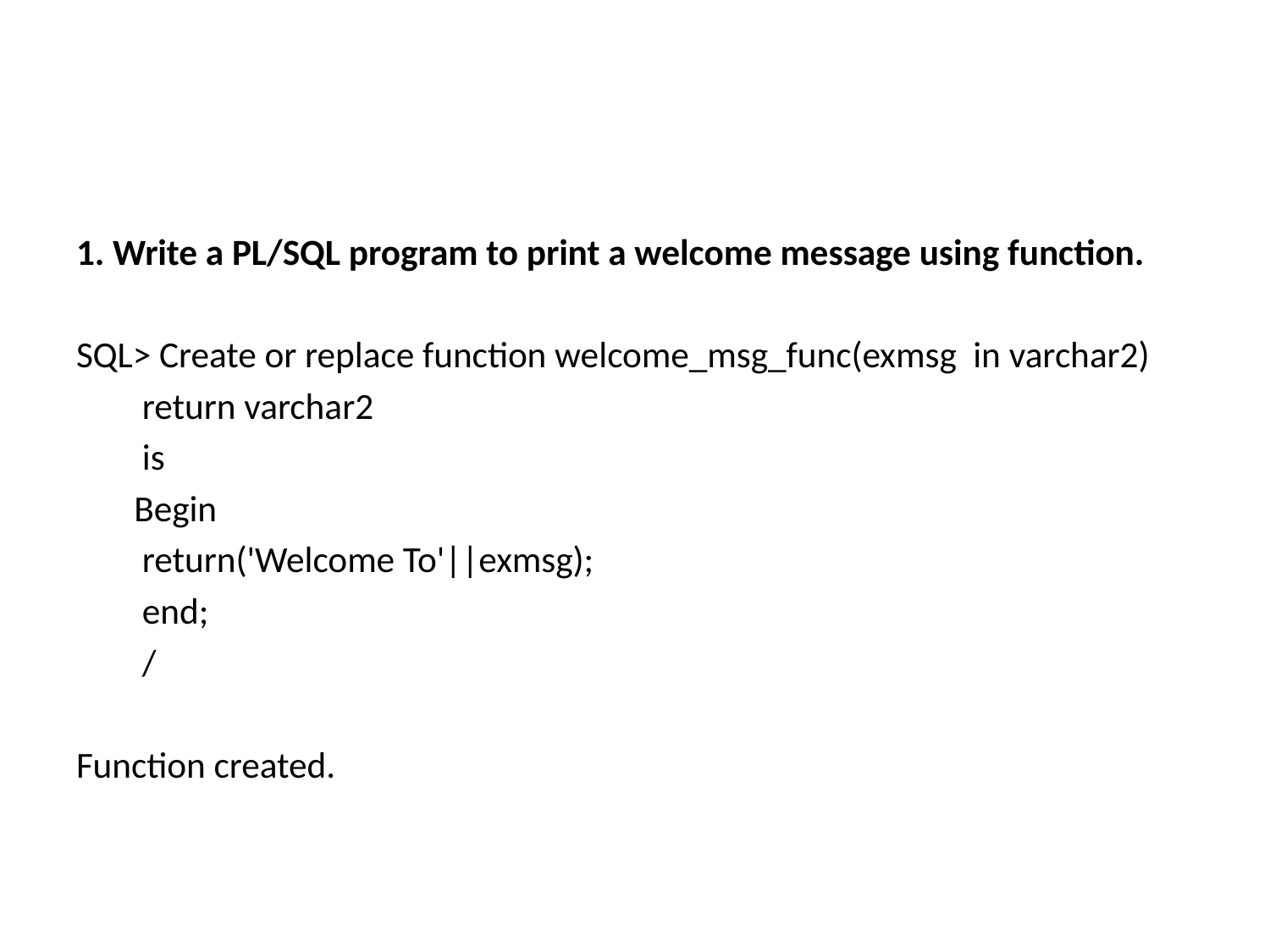

#
1. Write a PL/SQL program to print a welcome message using function.

SQL> Create or replace function welcome_msg_func(exmsg  in varchar2)
        return varchar2
        is
       Begin
        return('Welcome To'||exmsg);
        end;
        /

Function created.